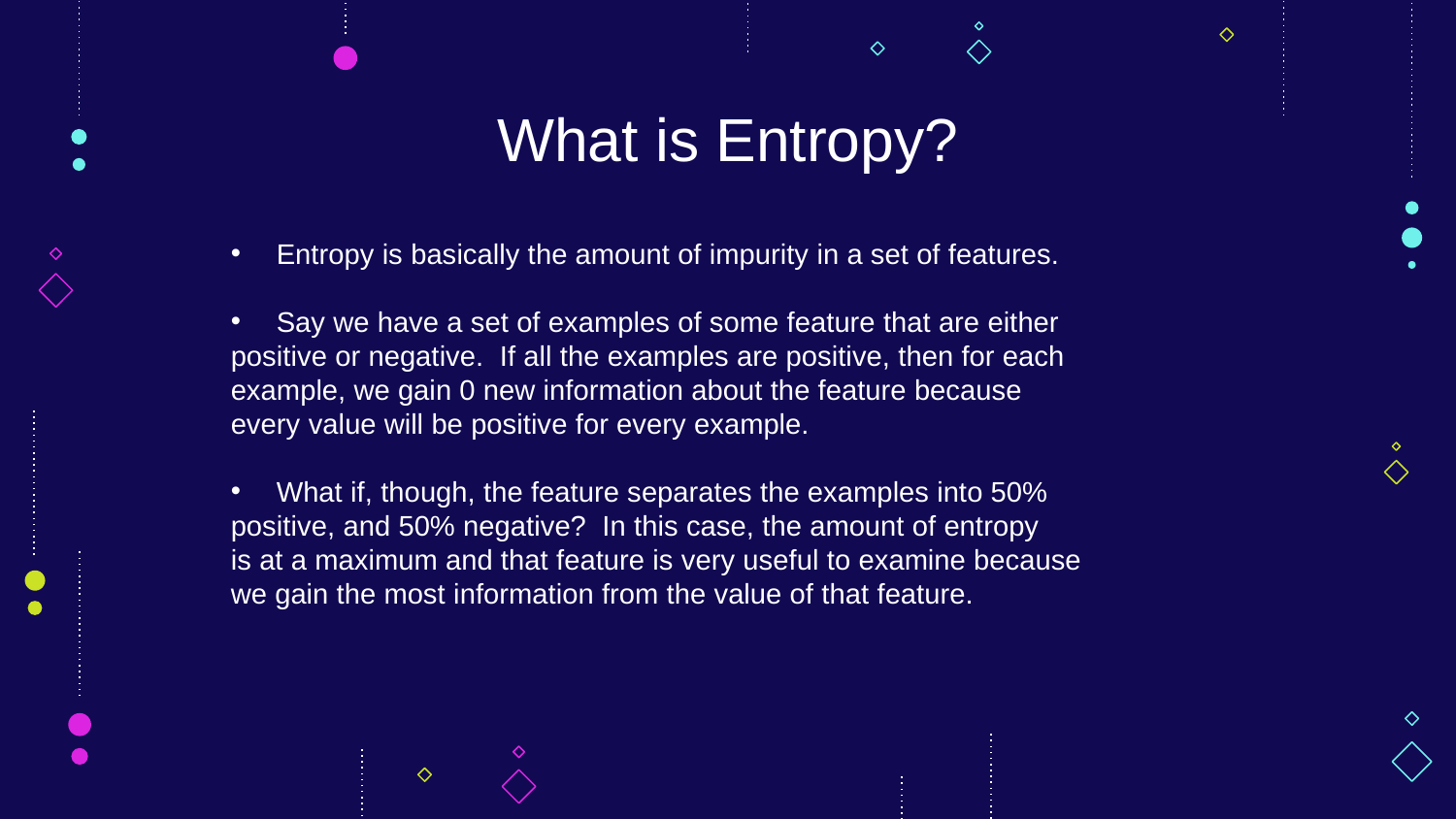

# What is Entropy?
Entropy is basically the amount of impurity in a set of features.

Say we have a set of examples of some feature that are either
positive or negative.  If all the examples are positive, then for each
example, we gain 0 new information about the feature because
every value will be positive for every example.

What if, though, the feature separates the examples into 50%
positive, and 50% negative?  In this case, the amount of entropy
is at a maximum and that feature is very useful to examine because
we gain the most information from the value of that feature.